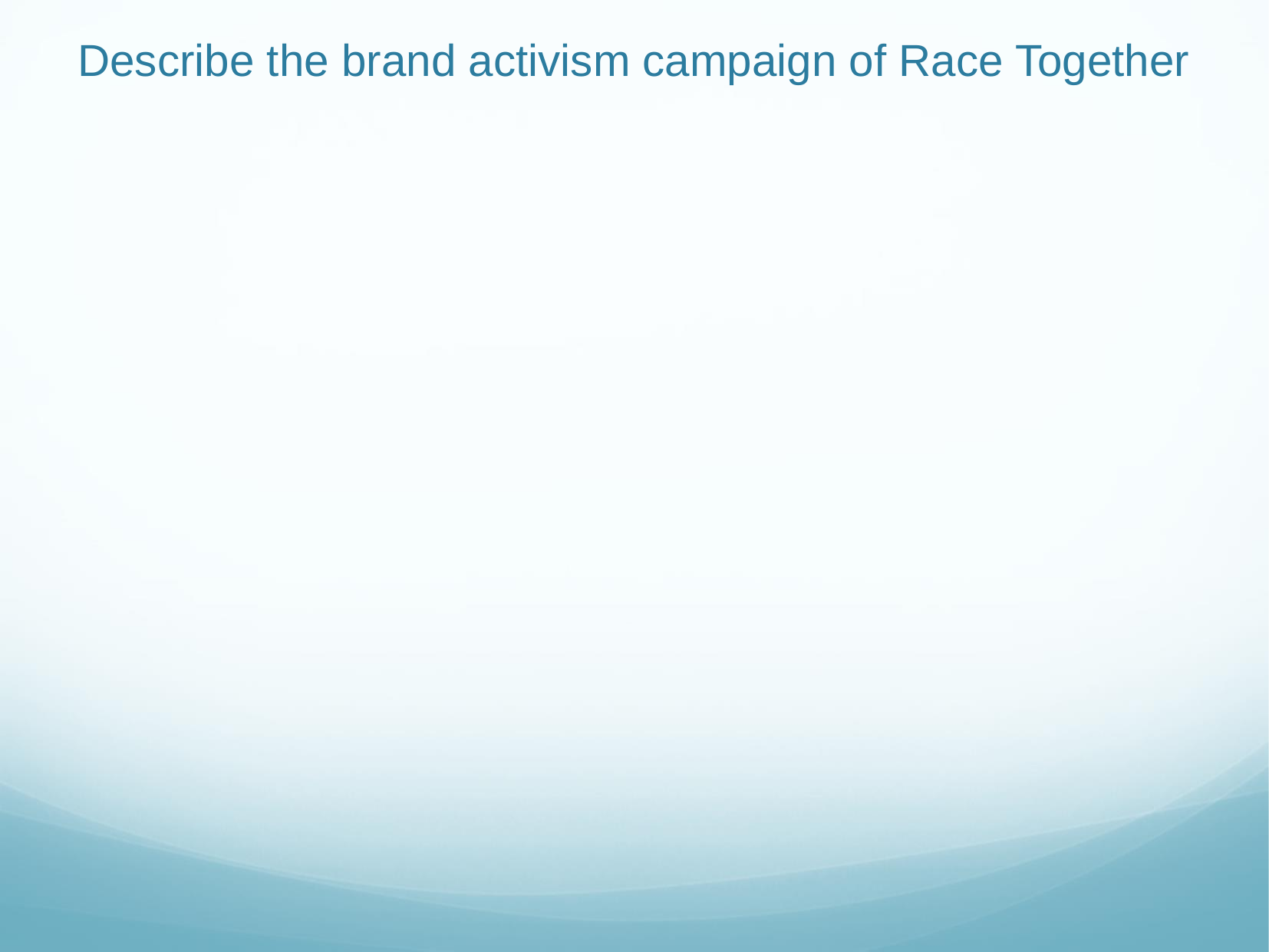

# Describe the brand activism campaign of Race Together